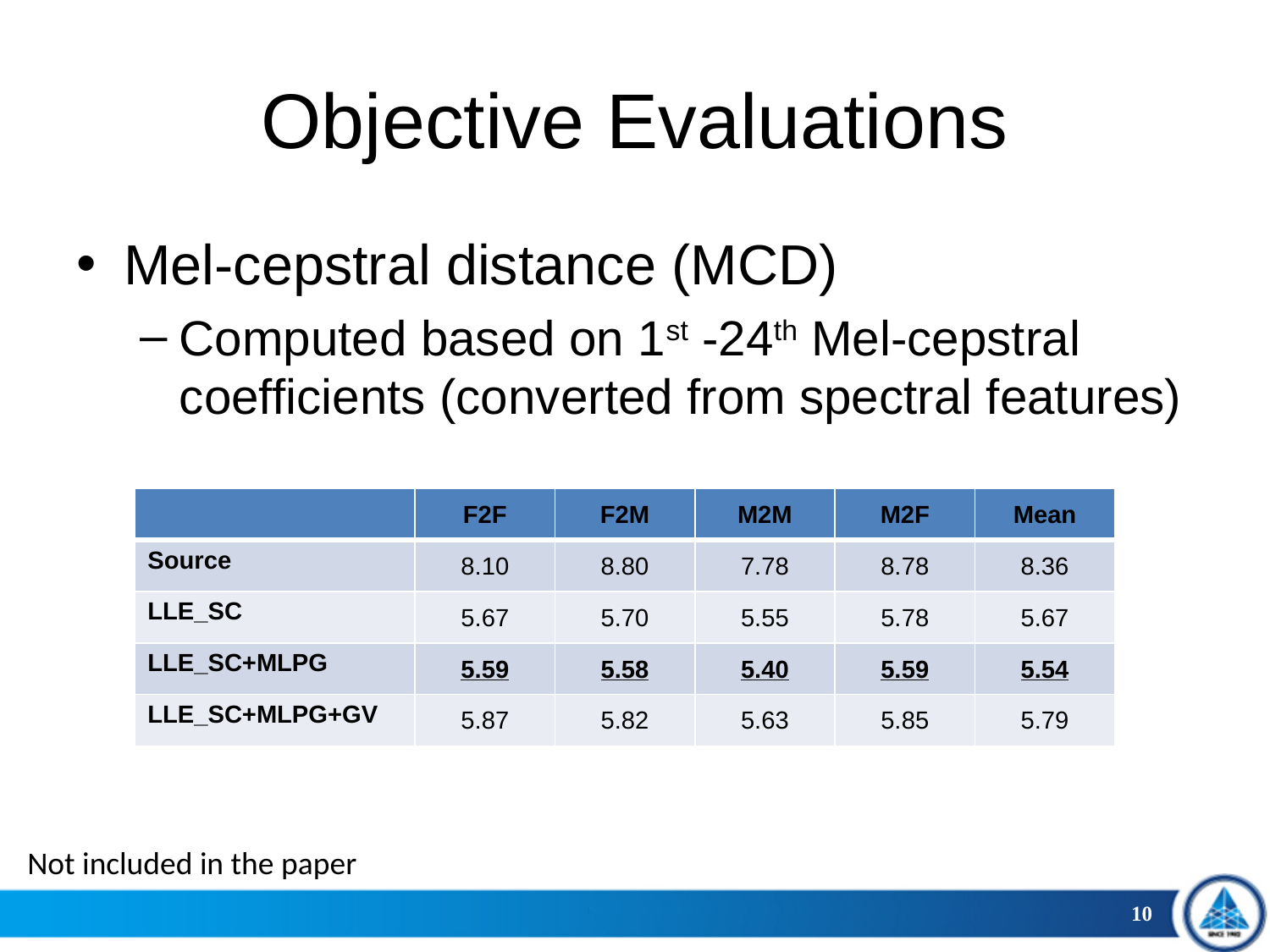

# Objective Evaluations
Mel-cepstral distance (MCD)
Computed based on 1st -24th Mel-cepstral coefficients (converted from spectral features)
|  | F2F | F2M | M2M | M2F | Mean |
| --- | --- | --- | --- | --- | --- |
| Source | 8.10 | 8.80 | 7.78 | 8.78 | 8.36 |
| LLE\_SC | 5.67 | 5.70 | 5.55 | 5.78 | 5.67 |
| LLE\_SC+MLPG | 5.59 | 5.58 | 5.40 | 5.59 | 5.54 |
| LLE\_SC+MLPG+GV | 5.87 | 5.82 | 5.63 | 5.85 | 5.79 |
Not included in the paper
10